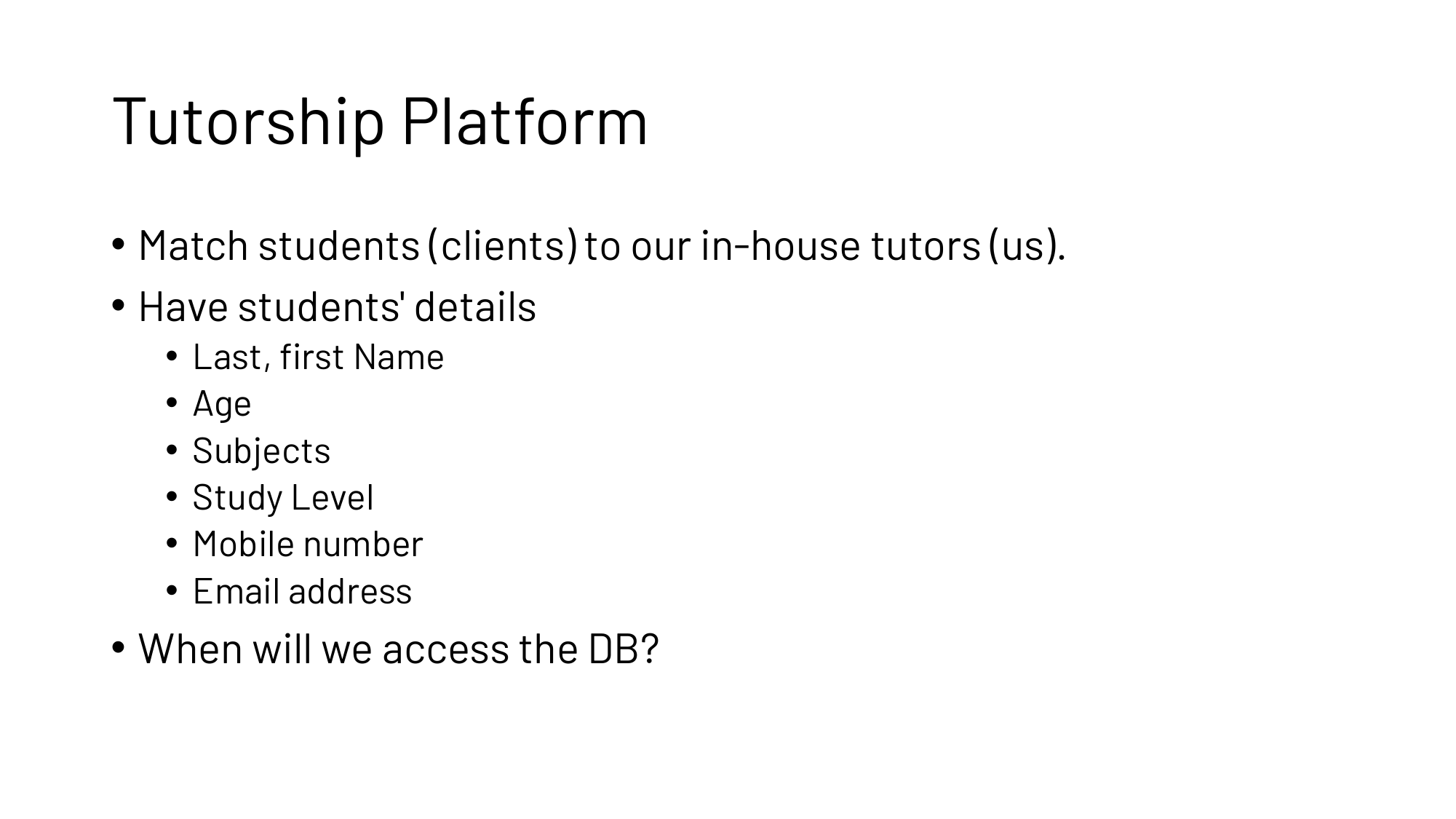

# Tutorship Platform
Match students (clients) to our in-house tutors (us).
Have students' details
Last, first Name
Age
Subjects
Study Level
Mobile number
Email address
When will we access the DB?